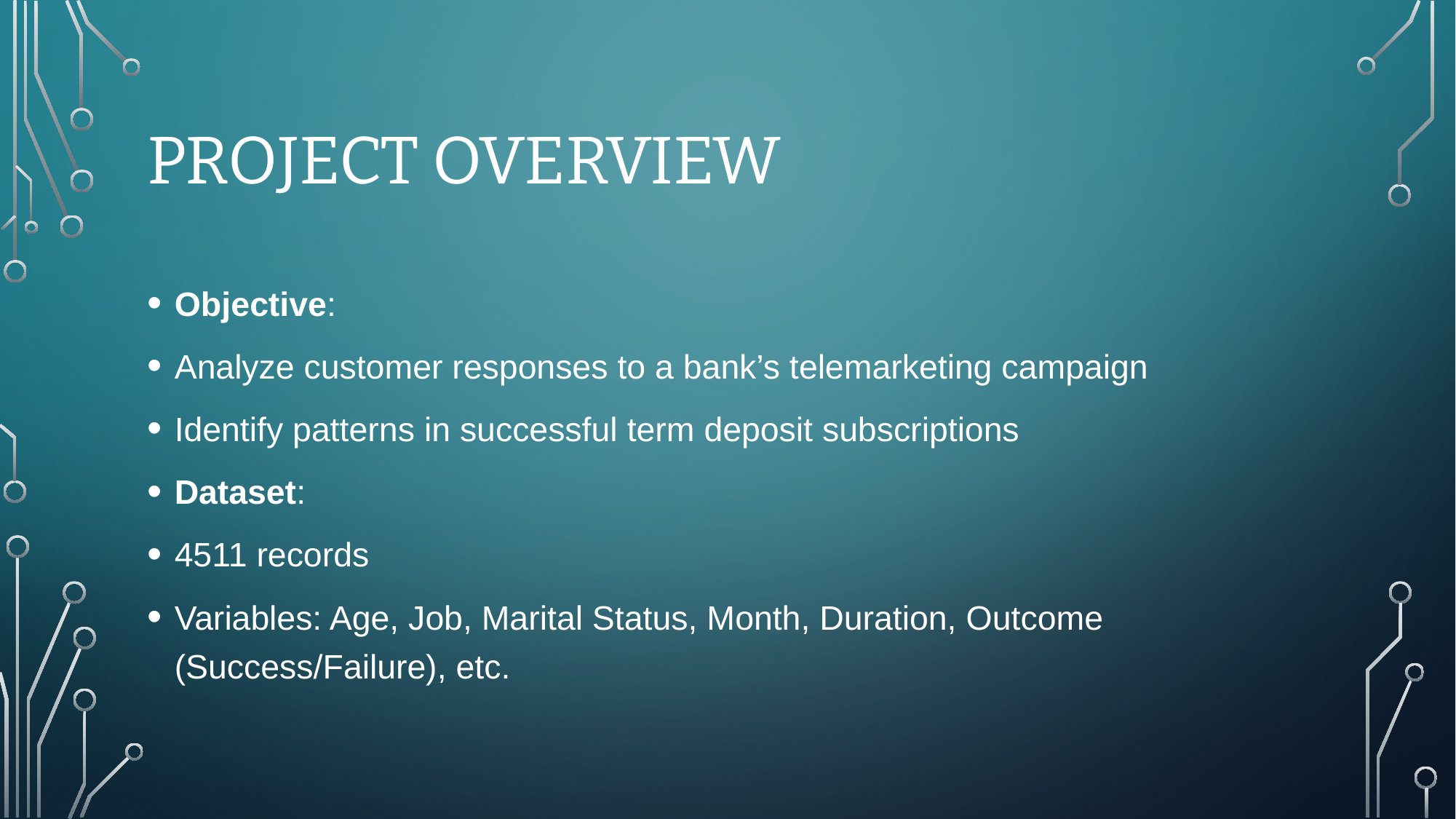

# PROJECT OVERVIEW
Objective:
Analyze customer responses to a bank’s telemarketing campaign
Identify patterns in successful term deposit subscriptions
Dataset:
4511 records
Variables: Age, Job, Marital Status, Month, Duration, Outcome (Success/Failure), etc.